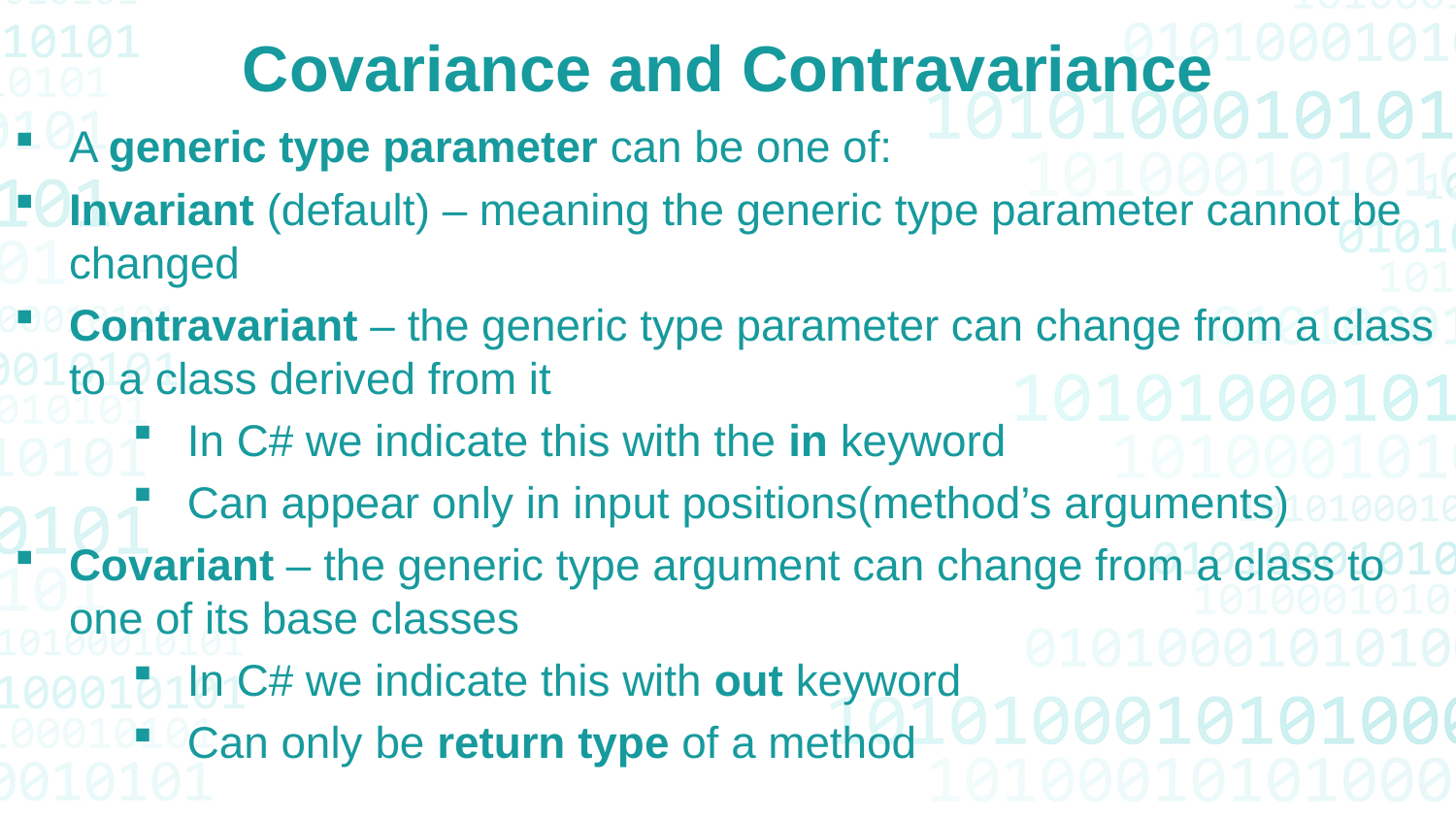

Covariance and Contravariance
A generic type parameter can be one of:
Invariant (default) – meaning the generic type parameter cannot be   changed
Contravariant – the generic type parameter can change from a class to a class derived from it
In C# we indicate this with the in keyword
Can appear only in input positions(method’s arguments)
Covariant – the generic type argument can change from a class to   one of its base classes
In C# we indicate this with out keyword
Can only be return type of a method